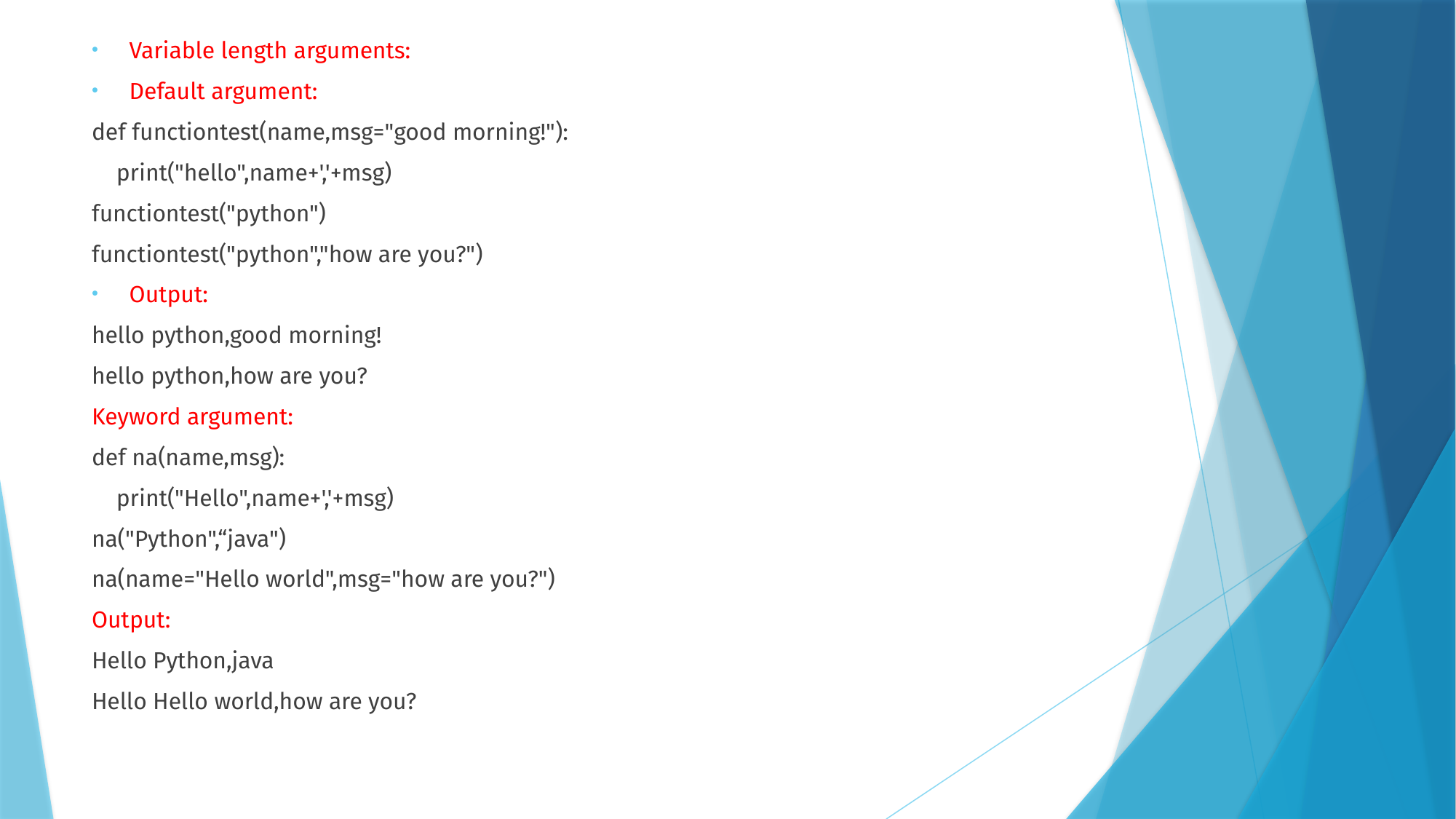

Variable length arguments:
Default argument:
def functiontest(name,msg="good morning!"):
    print("hello",name+','+msg)
functiontest("python")
functiontest("python","how are you?")
Output:
hello python,good morning!
hello python,how are you?
Keyword argument:
def na(name,msg):
    print("Hello",name+','+msg)
na("Python",“java")
na(name="Hello world",msg="how are you?")
Output:
Hello Python,java
Hello Hello world,how are you?